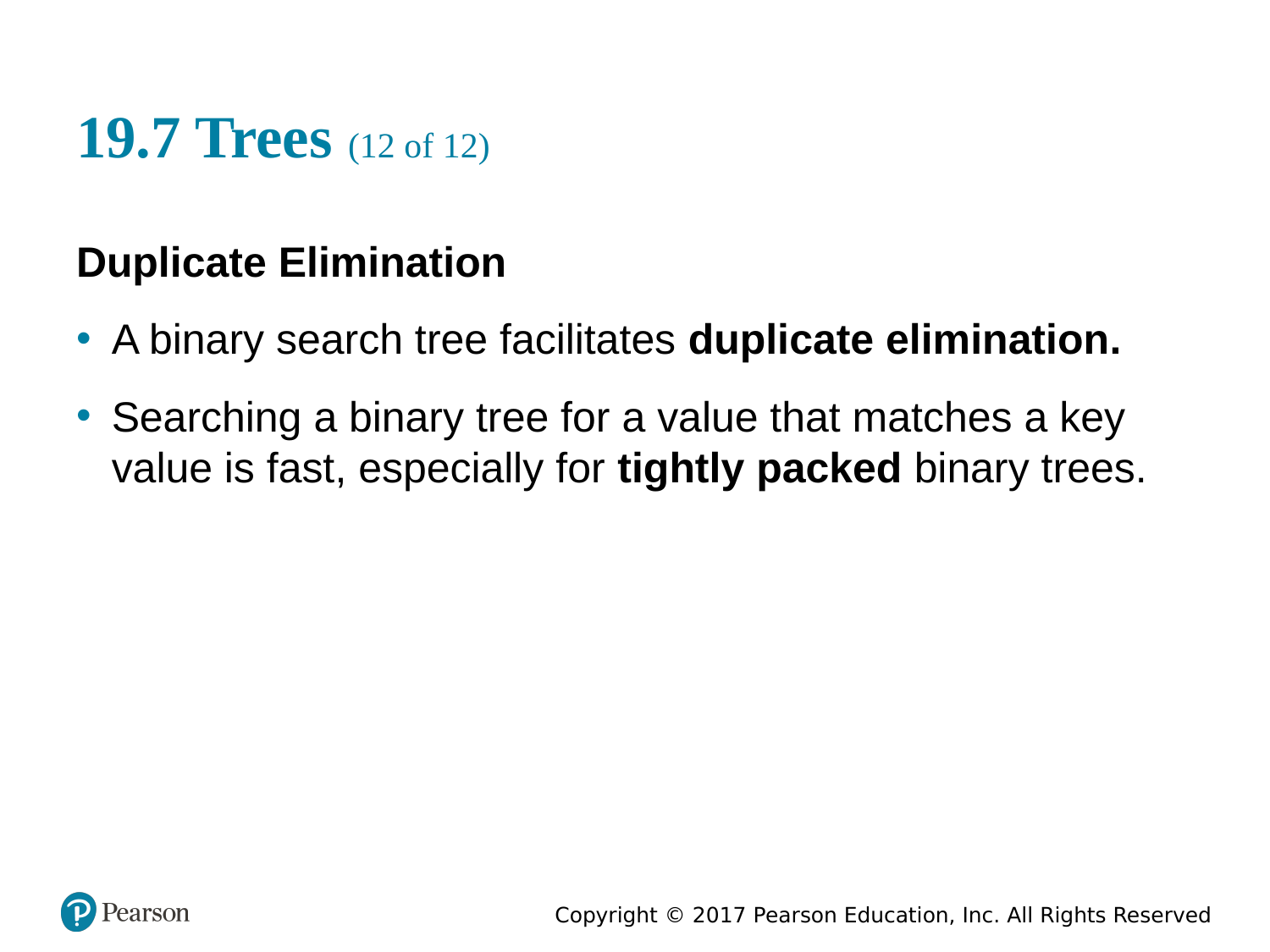

# 19.7 Trees (12 of 12)
Duplicate Elimination
A binary search tree facilitates duplicate elimination.
Searching a binary tree for a value that matches a key value is fast, especially for tightly packed binary trees.